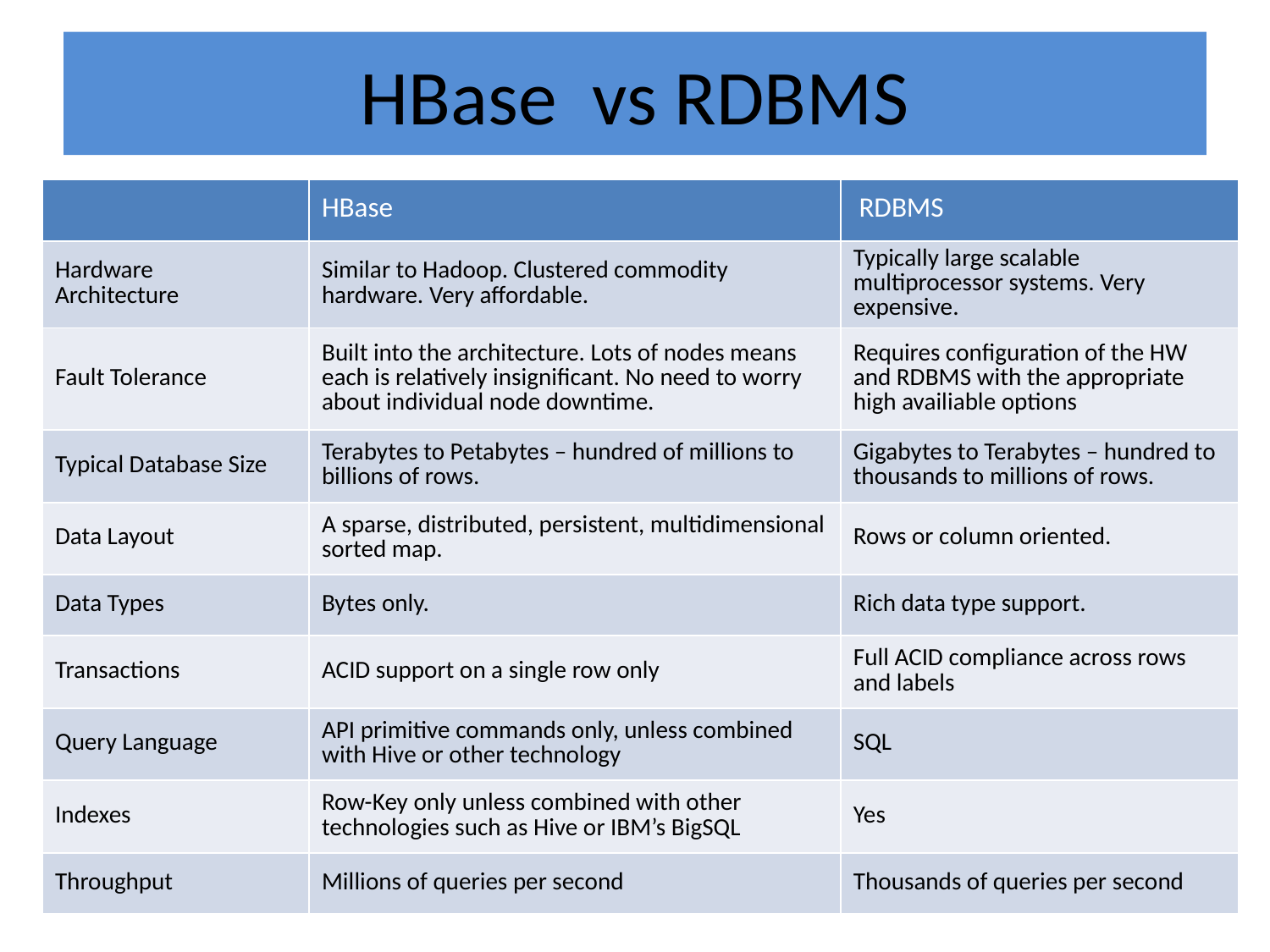

# HBase  vs RDBMS
|  | HBase | RDBMS |
| --- | --- | --- |
| Hardware Architecture | Similar to Hadoop. Clustered commodity hardware. Very affordable. | Typically large scalable multiprocessor systems. Very expensive. |
| Fault Tolerance | Built into the architecture. Lots of nodes means each is relatively insignificant. No need to worry about individual node downtime. | Requires configuration of the HW and RDBMS with the appropriate high availiable options |
| Typical Database Size | Terabytes to Petabytes – hundred of millions to billions of rows. | Gigabytes to Terabytes – hundred to thousands to millions of rows. |
| Data Layout | A sparse, distributed, persistent, multidimensional sorted map. | Rows or column oriented. |
| Data Types | Bytes only. | Rich data type support. |
| Transactions | ACID support on a single row only | Full ACID compliance across rows and labels |
| Query Language | API primitive commands only, unless combined with Hive or other technology | SQL |
| Indexes | Row-Key only unless combined with other technologies such as Hive or IBM’s BigSQL | Yes |
| Throughput | Millions of queries per second | Thousands of queries per second |